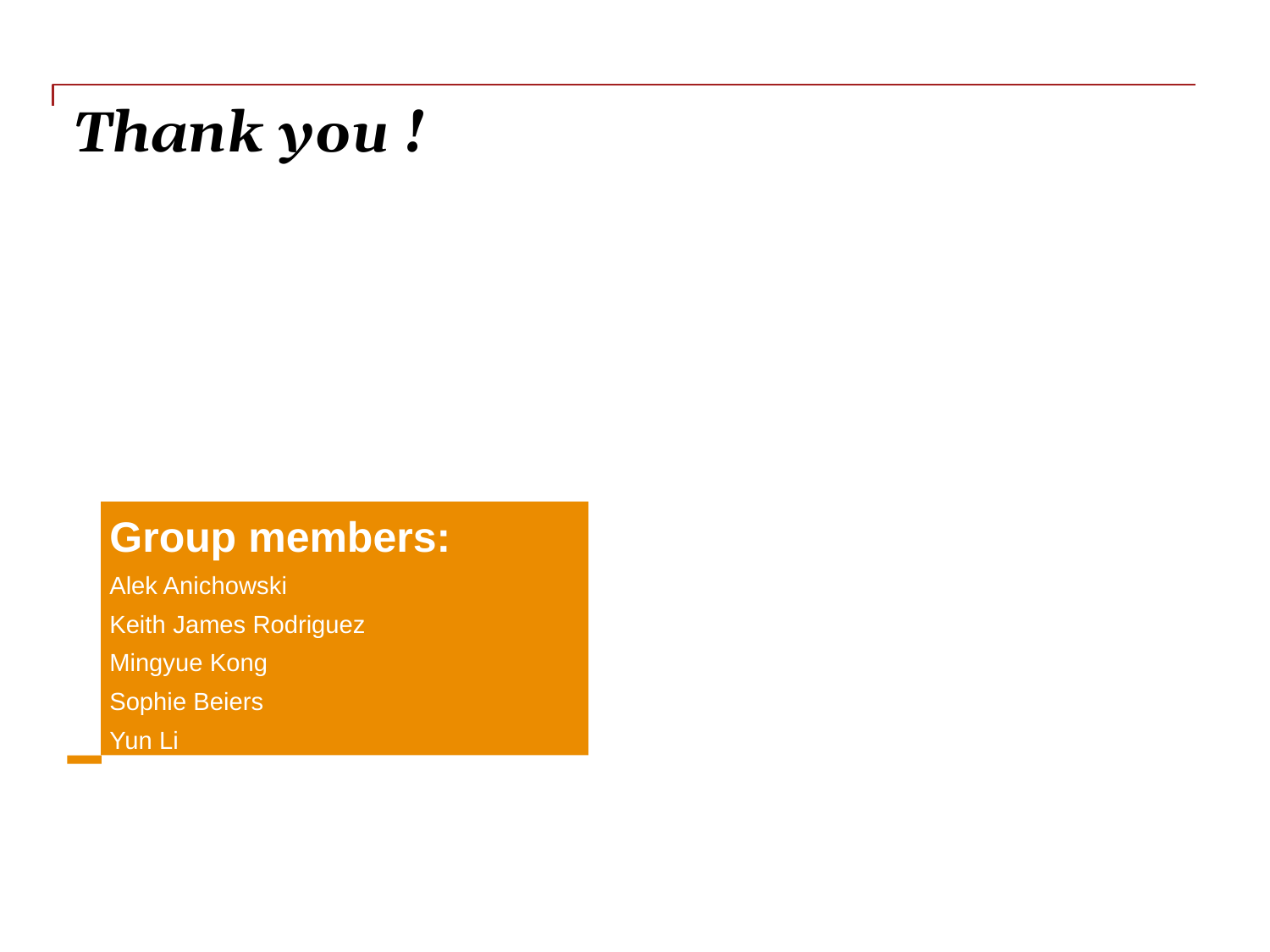

# Thank you !
Group members:
Alek Anichowski
Keith James Rodriguez
Mingyue Kong
Sophie Beiers
Yun Li